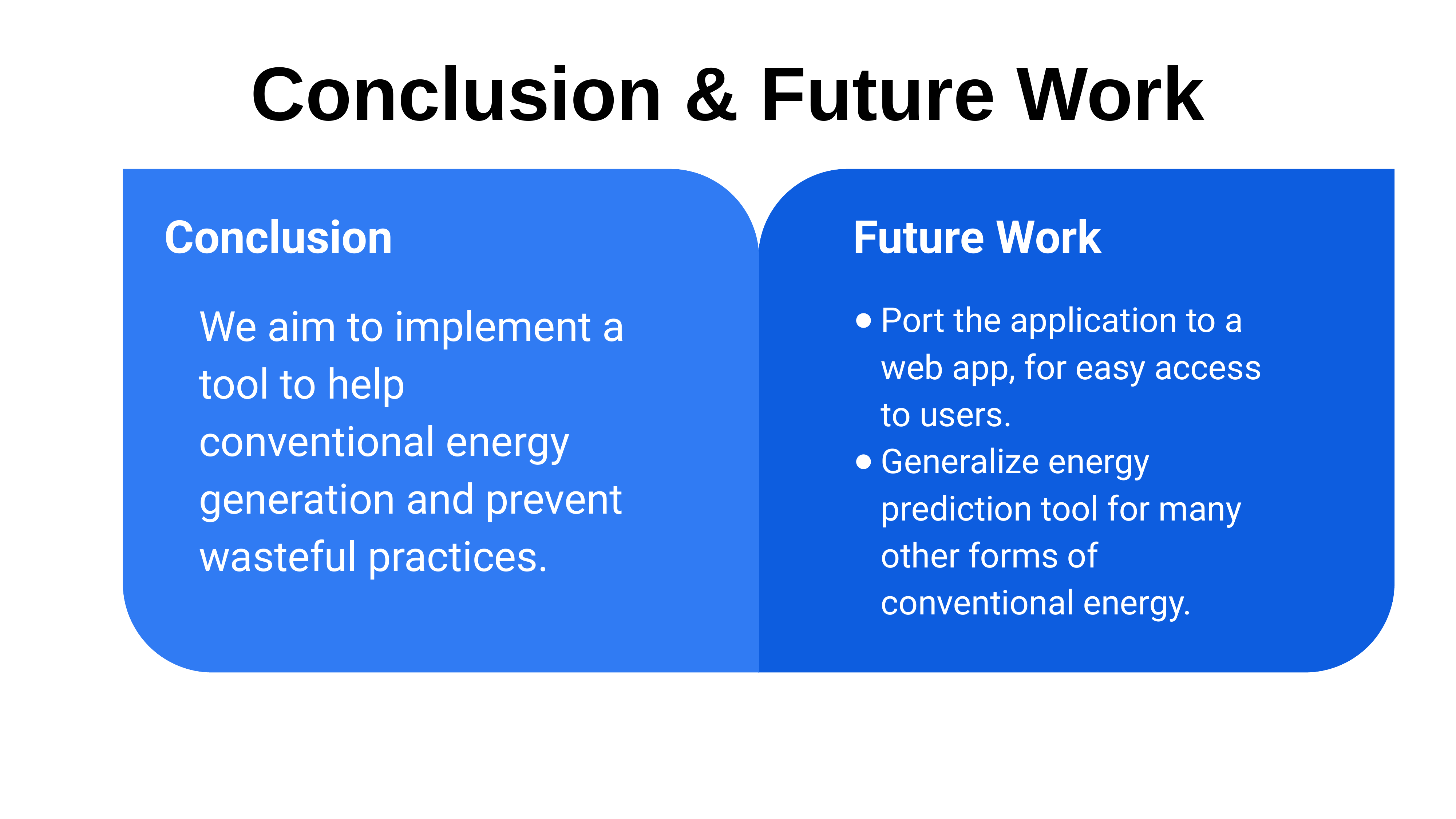

Conclusion & Future Work

Conclusion
We aim to implement a tool to help conventional energy generation and prevent wasteful practices.

Future Work
Port the application to a web app, for easy access to users.
Generalize energy prediction tool for many other forms of conventional energy.